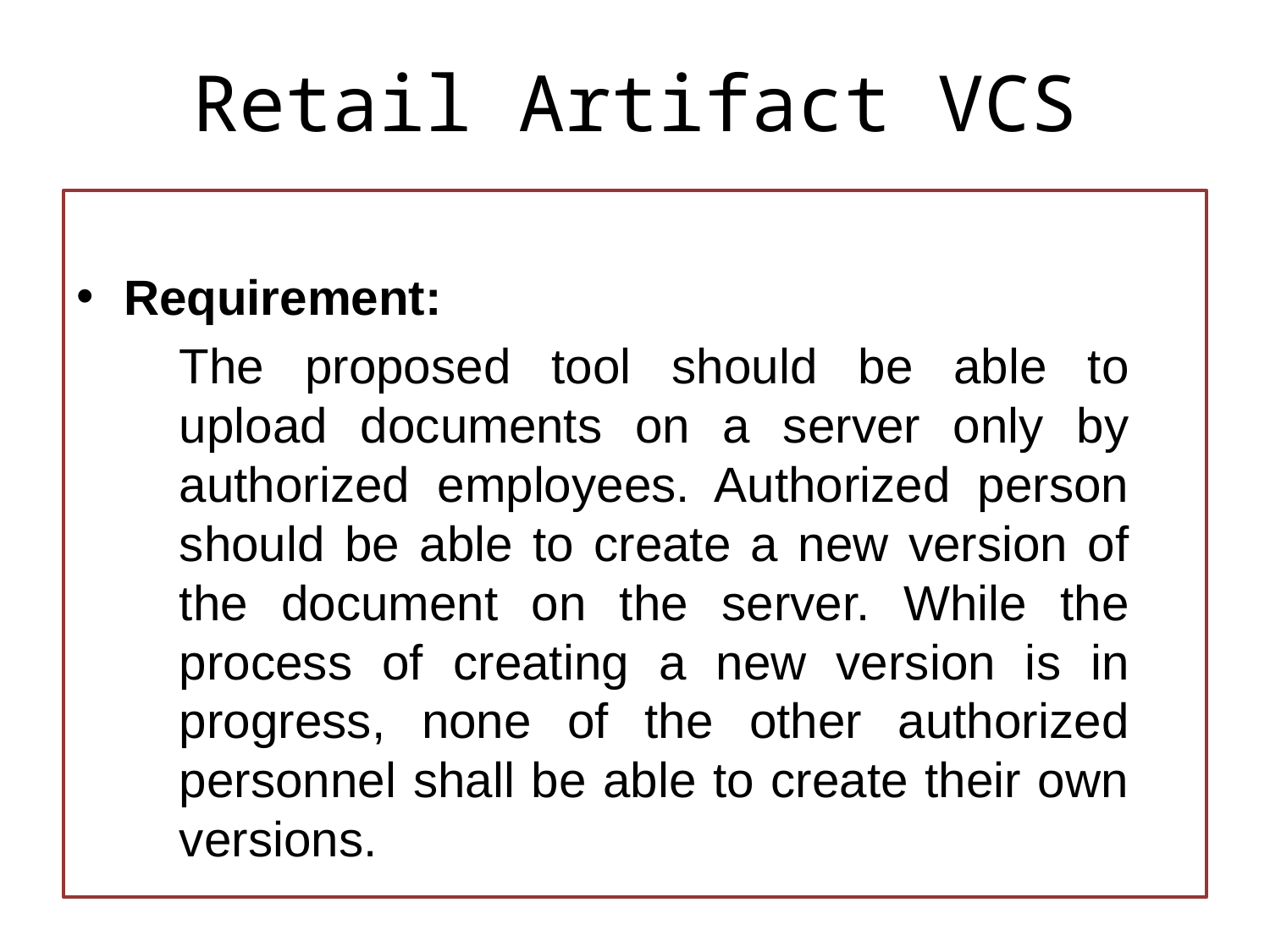

# Retail Artifact VCS

Requirement:
	The proposed tool should be able to upload documents on a server only by authorized employees. Authorized person should be able to create a new version of the document on the server. While the process of creating a new version is in progress, none of the other authorized personnel shall be able to create their own versions.